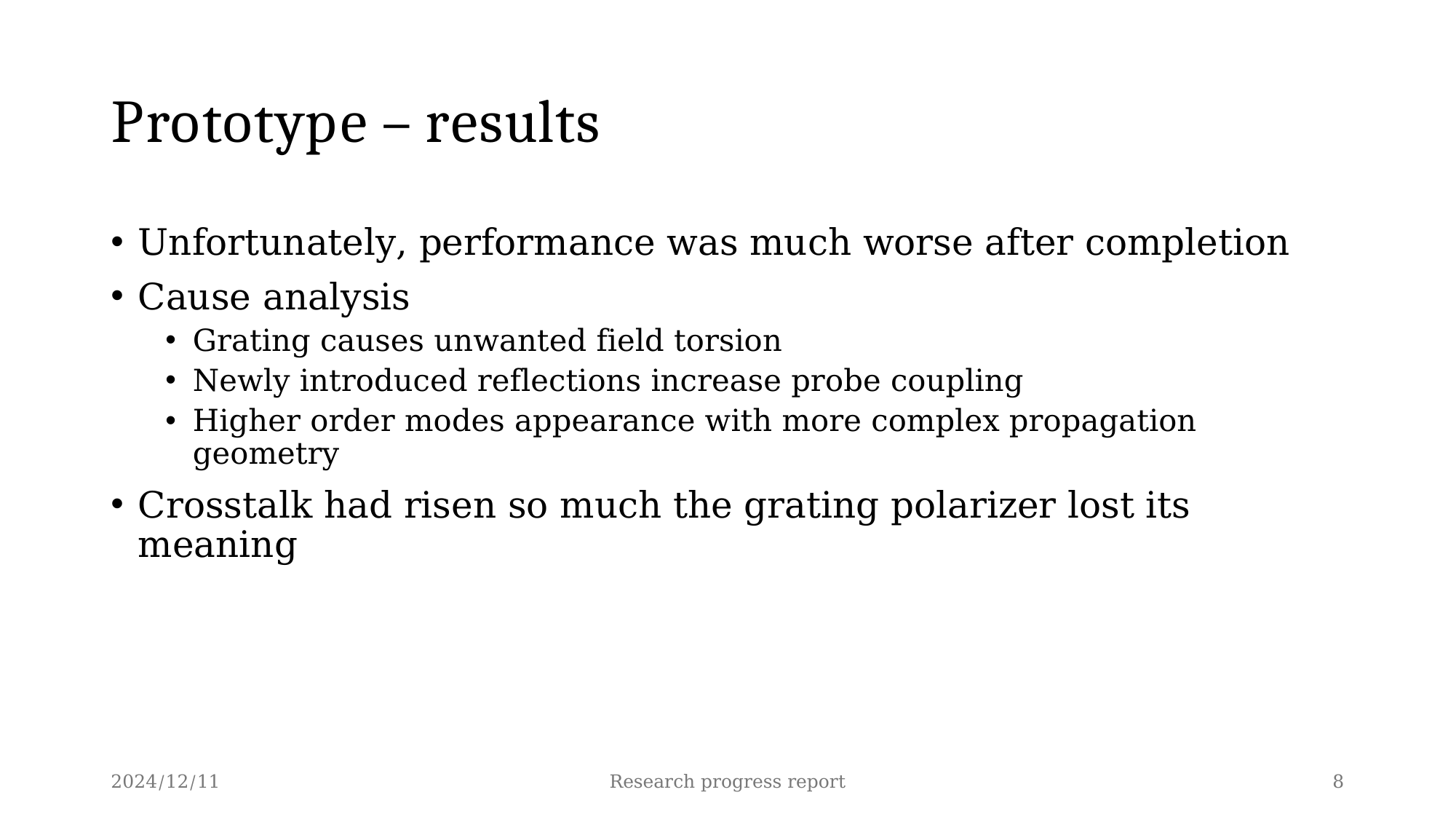

# Prototype – results
Unfortunately, performance was much worse after completion
Cause analysis
Grating causes unwanted field torsion
Newly introduced reflections increase probe coupling
Higher order modes appearance with more complex propagation geometry
Crosstalk had risen so much the grating polarizer lost its meaning
2024/12/11
Research progress report
8